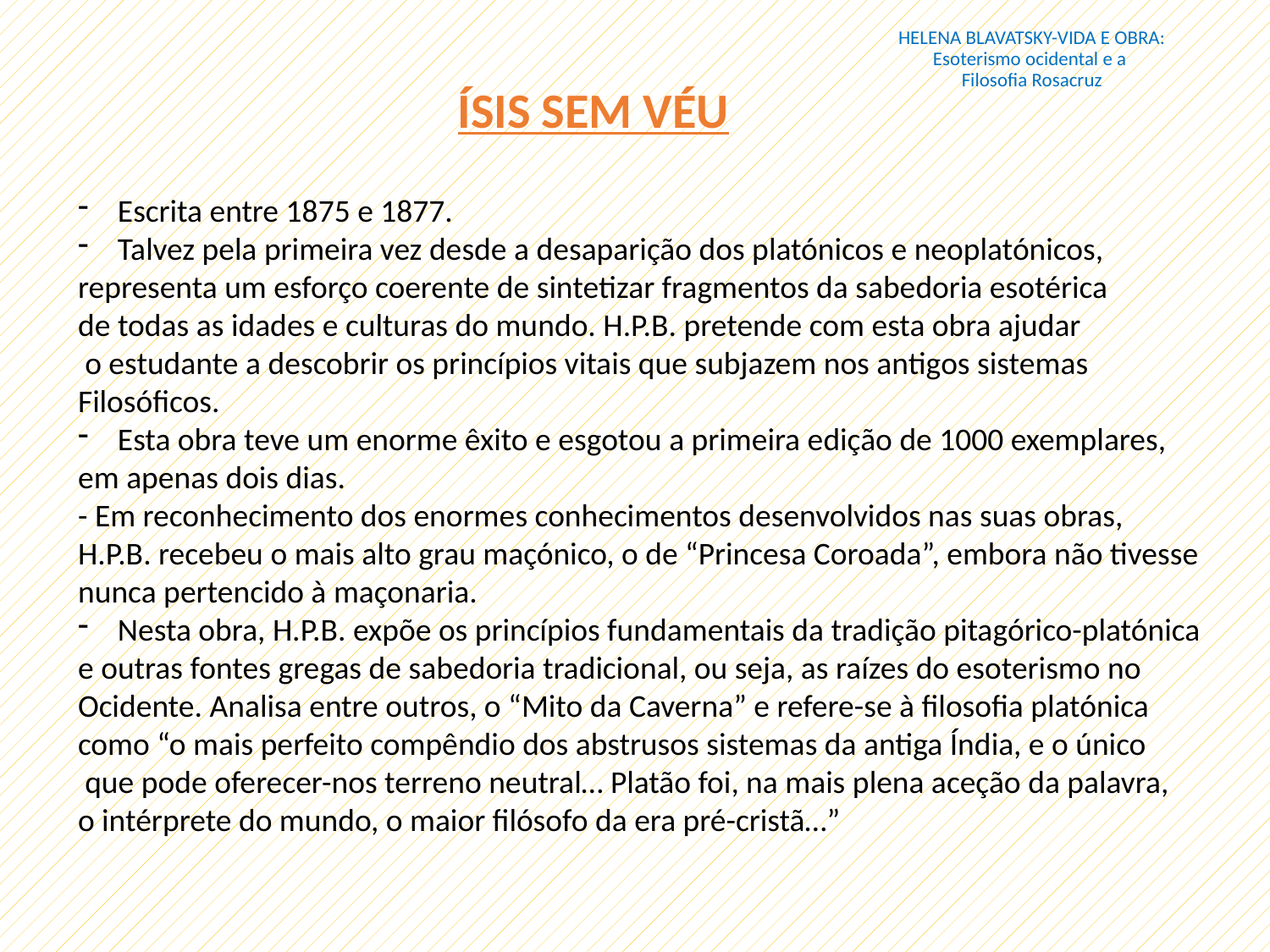

# HELENA BLAVATSKY-VIDA E OBRA: Esoterismo ocidental e a Filosofia Rosacruz
ÍSIS SEM VÉU
Escrita entre 1875 e 1877.
Talvez pela primeira vez desde a desaparição dos platónicos e neoplatónicos,
representa um esforço coerente de sintetizar fragmentos da sabedoria esotérica
de todas as idades e culturas do mundo. H.P.B. pretende com esta obra ajudar
 o estudante a descobrir os princípios vitais que subjazem nos antigos sistemas
Filosóficos.
Esta obra teve um enorme êxito e esgotou a primeira edição de 1000 exemplares,
em apenas dois dias.
- Em reconhecimento dos enormes conhecimentos desenvolvidos nas suas obras,
H.P.B. recebeu o mais alto grau maçónico, o de “Princesa Coroada”, embora não tivesse
nunca pertencido à maçonaria.
Nesta obra, H.P.B. expõe os princípios fundamentais da tradição pitagórico-platónica
e outras fontes gregas de sabedoria tradicional, ou seja, as raízes do esoterismo no
Ocidente. Analisa entre outros, o “Mito da Caverna” e refere-se à filosofia platónica
como “o mais perfeito compêndio dos abstrusos sistemas da antiga Índia, e o único
 que pode oferecer-nos terreno neutral… Platão foi, na mais plena aceção da palavra,
o intérprete do mundo, o maior filósofo da era pré-cristã…”